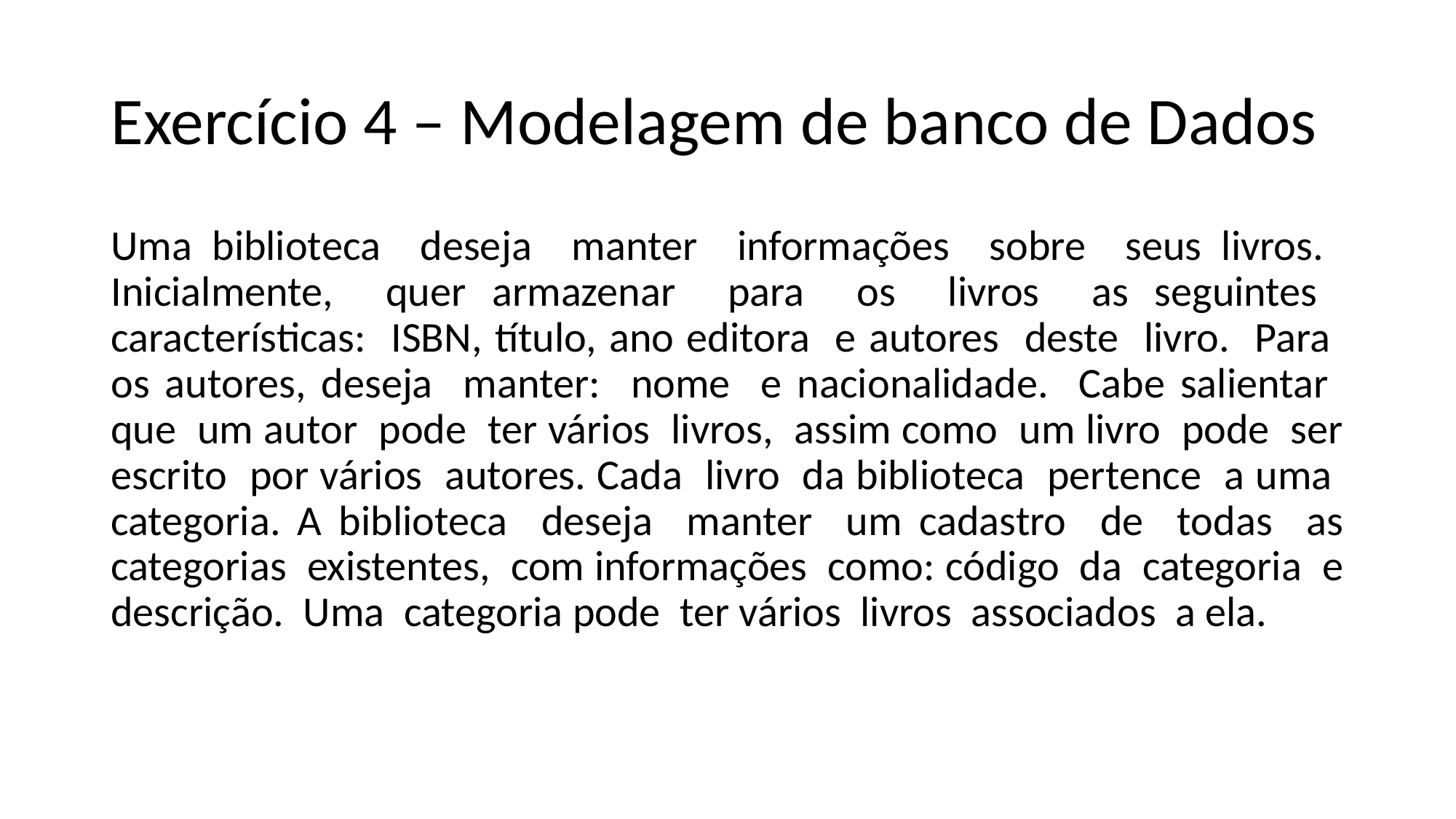

# Exercício 4 – Modelagem de banco de Dados
Uma biblioteca  deseja  manter  informações  sobre  seus livros.  Inicialmente,  quer armazenar  para  os  livros  as seguintes  características:  ISBN, título, ano editora  e autores  deste  livro.  Para  os autores, deseja  manter:  nome  e nacionalidade.  Cabe salientar  que  um autor  pode  ter vários  livros,  assim como  um livro  pode  ser escrito  por vários  autores. Cada  livro  da biblioteca  pertence  a uma  categoria. A biblioteca  deseja  manter  um cadastro  de  todas  as categorias  existentes,  com informações  como: código  da  categoria  e descrição.  Uma  categoria pode  ter vários  livros  associados  a ela.